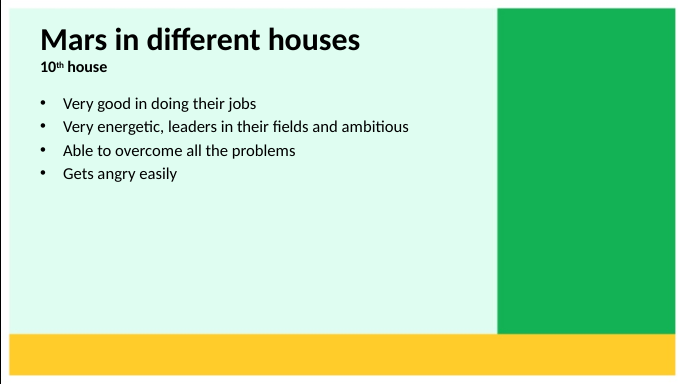

# Mars in different houses 10th house
Very good in doing their jobs
Very energetic, leaders in their fields and ambitious
Able to overcome all the problems
Gets angry easily